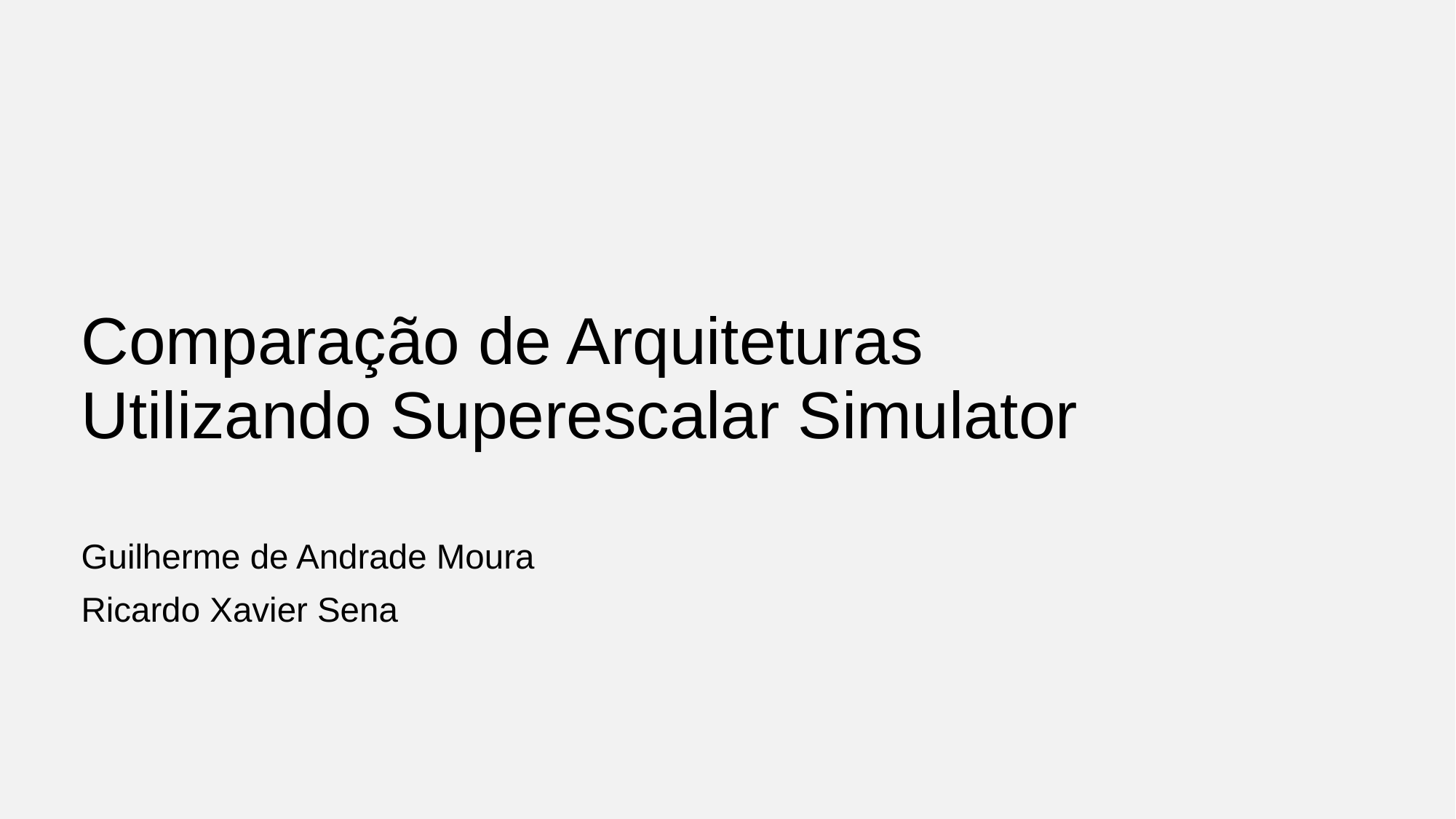

Comparação de Arquiteturas Utilizando Superescalar Simulator
Guilherme de Andrade Moura
Ricardo Xavier Sena